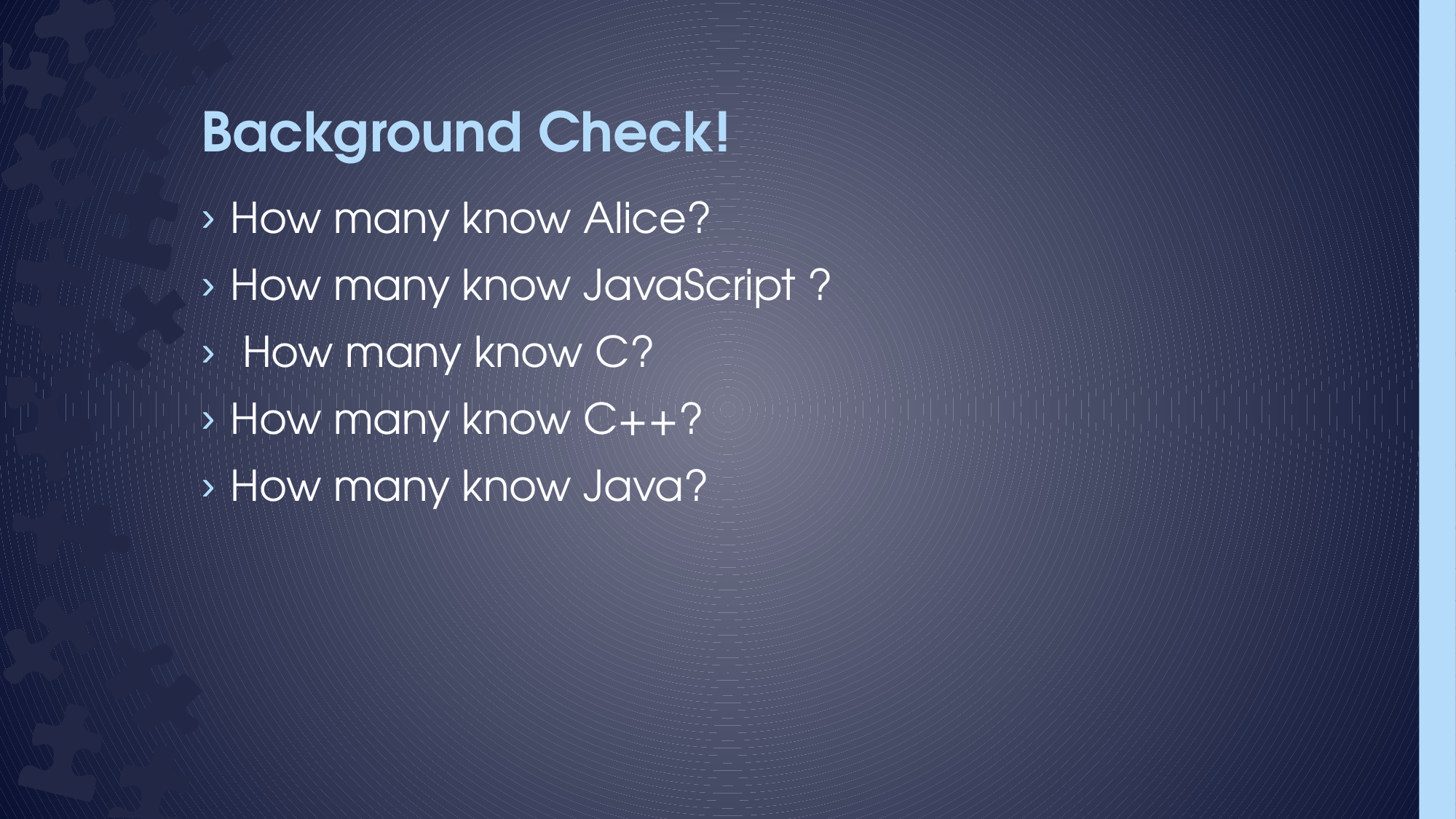

# Background Check!
How many know Alice?
How many know JavaScript ?
 How many know C?
How many know C++?
How many know Java?